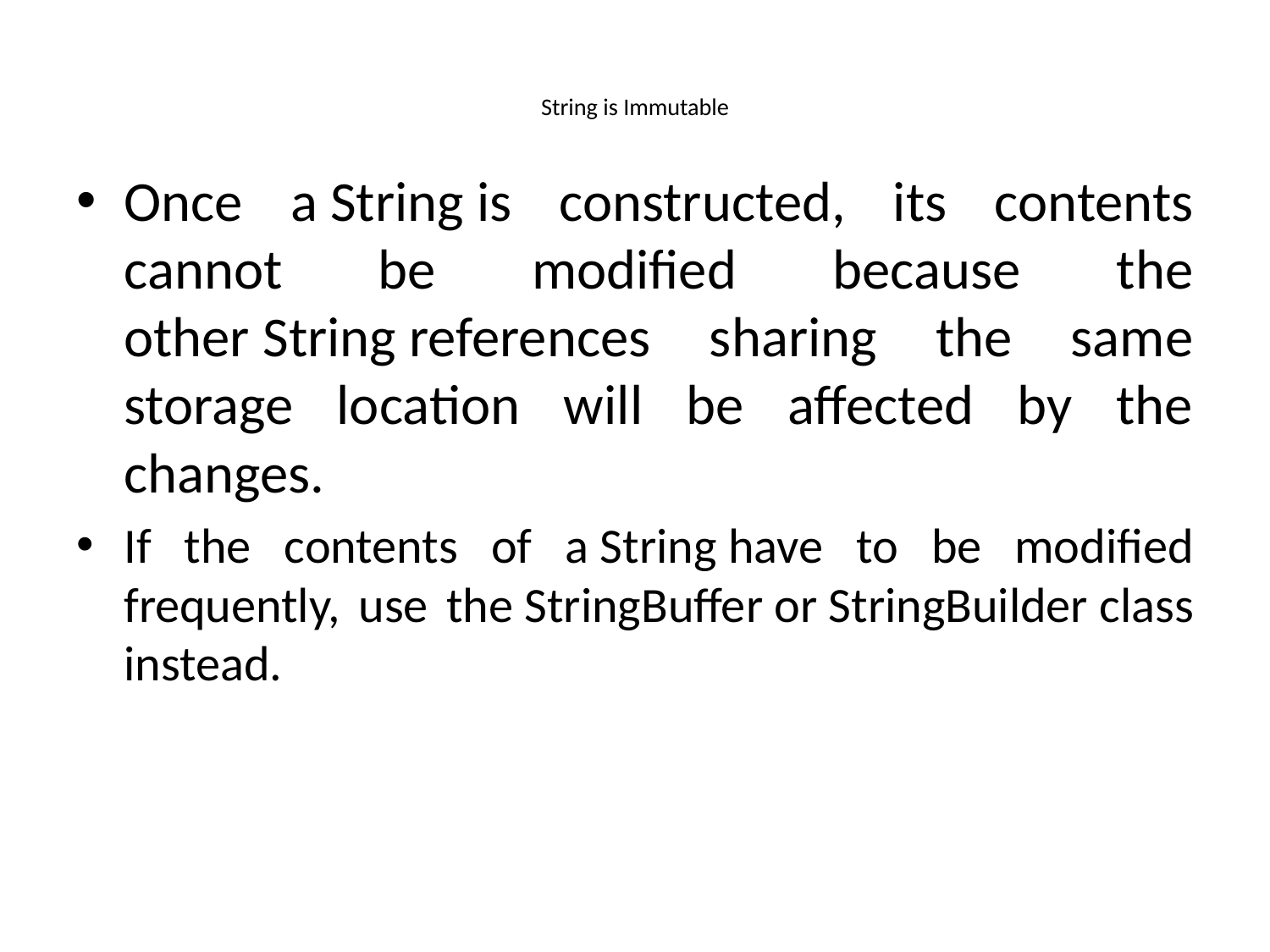

# String is Immutable
Once a String is constructed, its contents cannot be modified because the other String references sharing the same storage location will be affected by the changes.
If the contents of a String have to be modified frequently, use the StringBuffer or StringBuilder class instead.